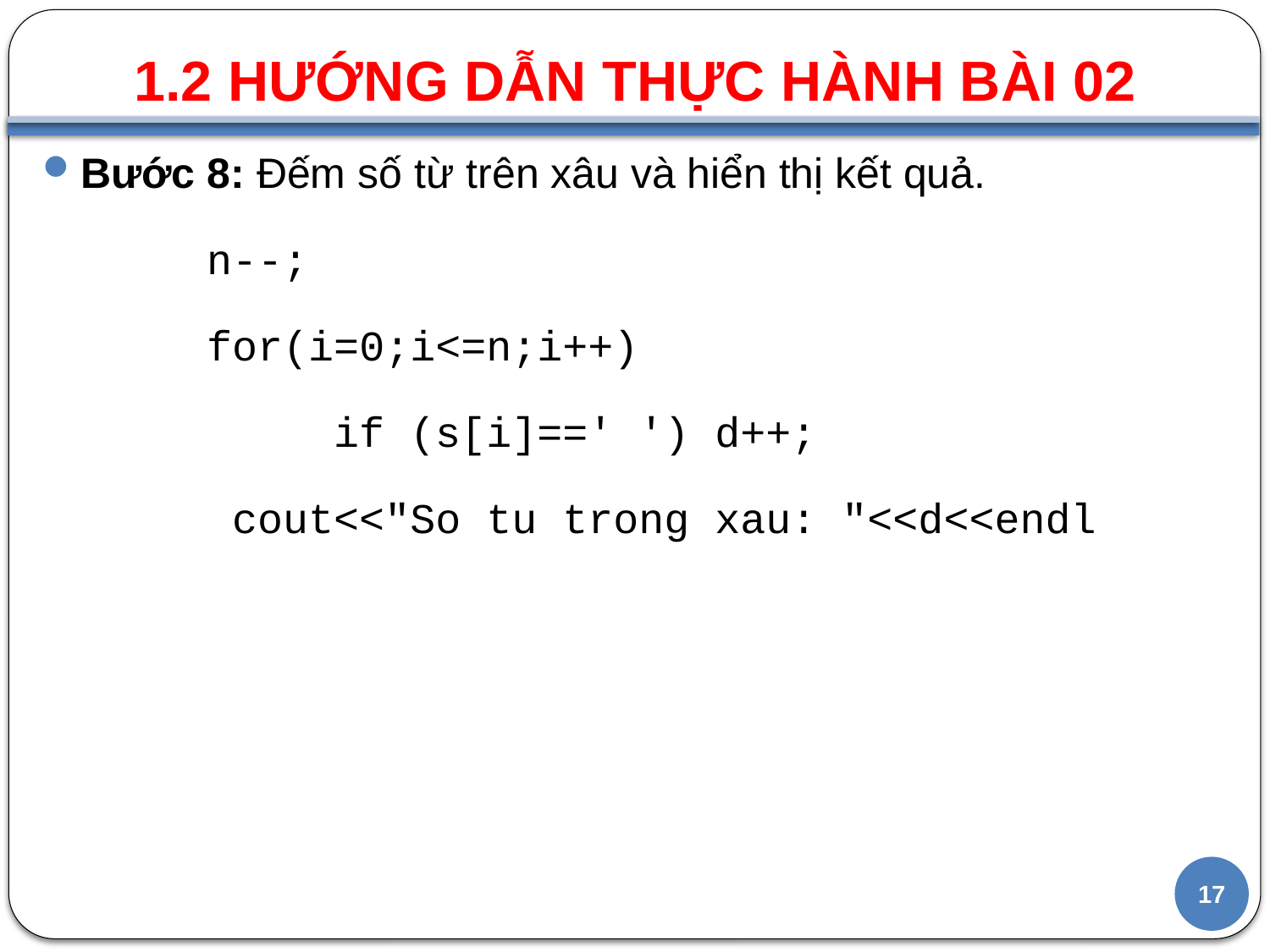

1.2 HƯỚNG DẪN THỰC HÀNH BÀI 02
#
Bước 8: Đếm số từ trên xâu và hiển thị kết quả.
	n--;
 	for(i=0;i<=n;i++)
  		if (s[i]==' ') d++;
	 cout<<"So tu trong xau: "<<d<<endl
17